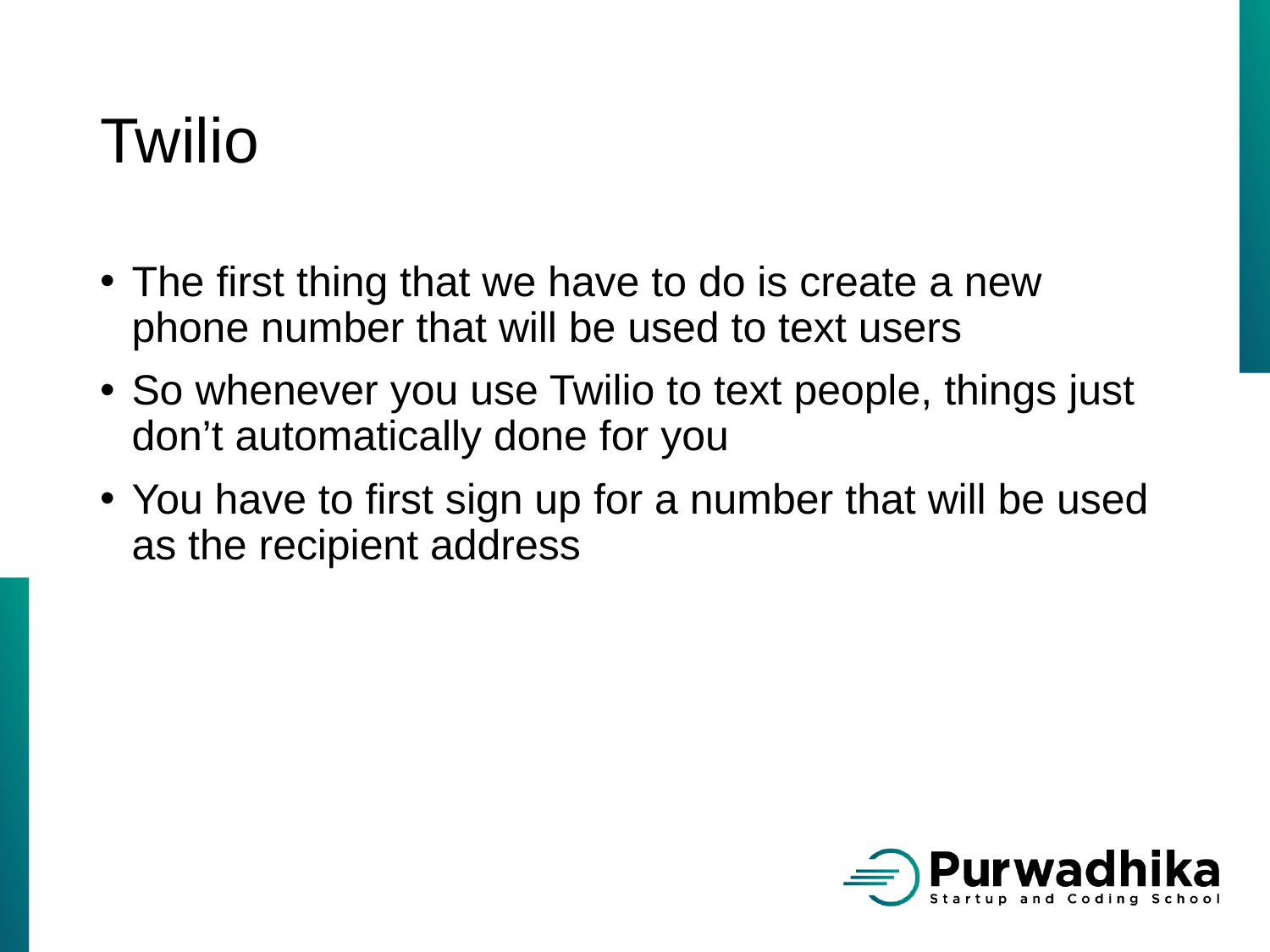

# Twilio
The first thing that we have to do is create a new phone number that will be used to text users
So whenever you use Twilio to text people, things just don’t automatically done for you
You have to first sign up for a number that will be used as the recipient address